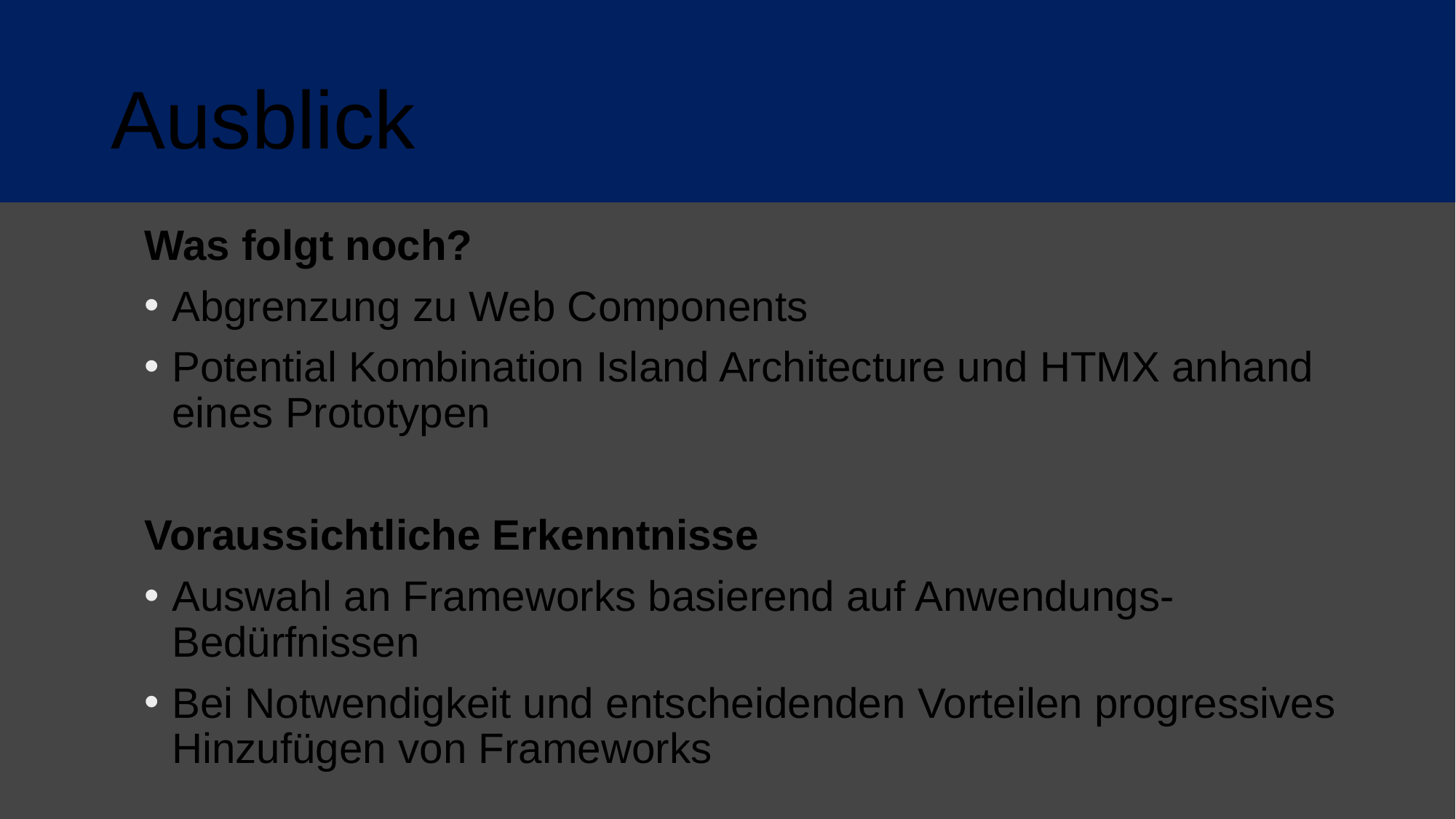

# Ausblick
Was folgt noch?
Abgrenzung zu Web Components
Potential Kombination Island Architecture und HTMX anhand eines Prototypen

Voraussichtliche Erkenntnisse
Auswahl an Frameworks basierend auf Anwendungs-Bedürfnissen
Bei Notwendigkeit und entscheidenden Vorteilen progressives Hinzufügen von Frameworks